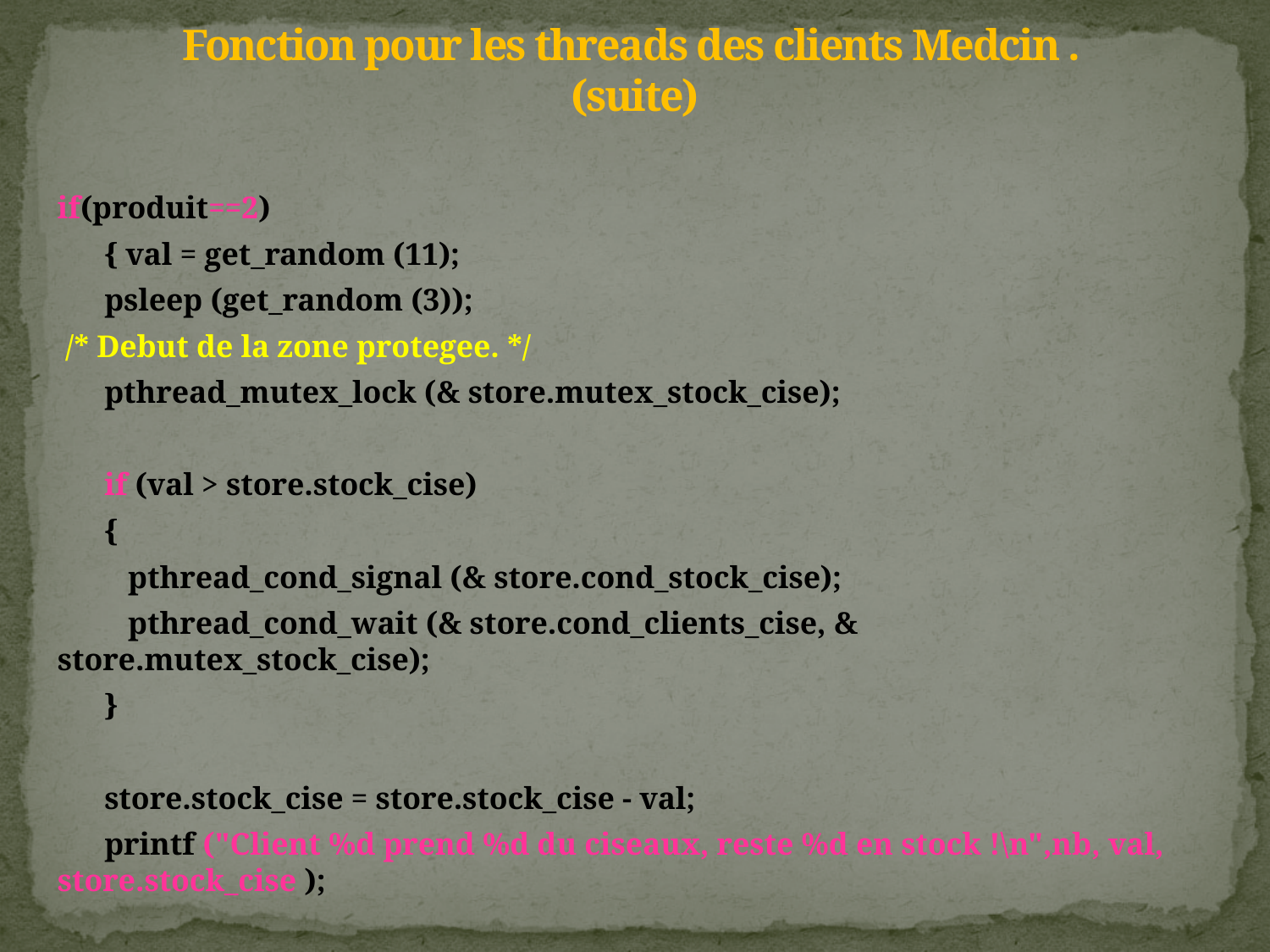

# Fonction pour les threads des clients Medcin .  (suite)

if(produit==2)
      { val = get_random (11);
      psleep (get_random (3));
 /* Debut de la zone protegee. */
      pthread_mutex_lock (& store.mutex_stock_cise);

      if (val > store.stock_cise)
      {
         pthread_cond_signal (& store.cond_stock_cise);
         pthread_cond_wait (& store.cond_clients_cise, & store.mutex_stock_cise);
      }

      store.stock_cise = store.stock_cise - val;
      printf ("Client %d prend %d du ciseaux, reste %d en stock !\n",nb, val, store.stock_cise );